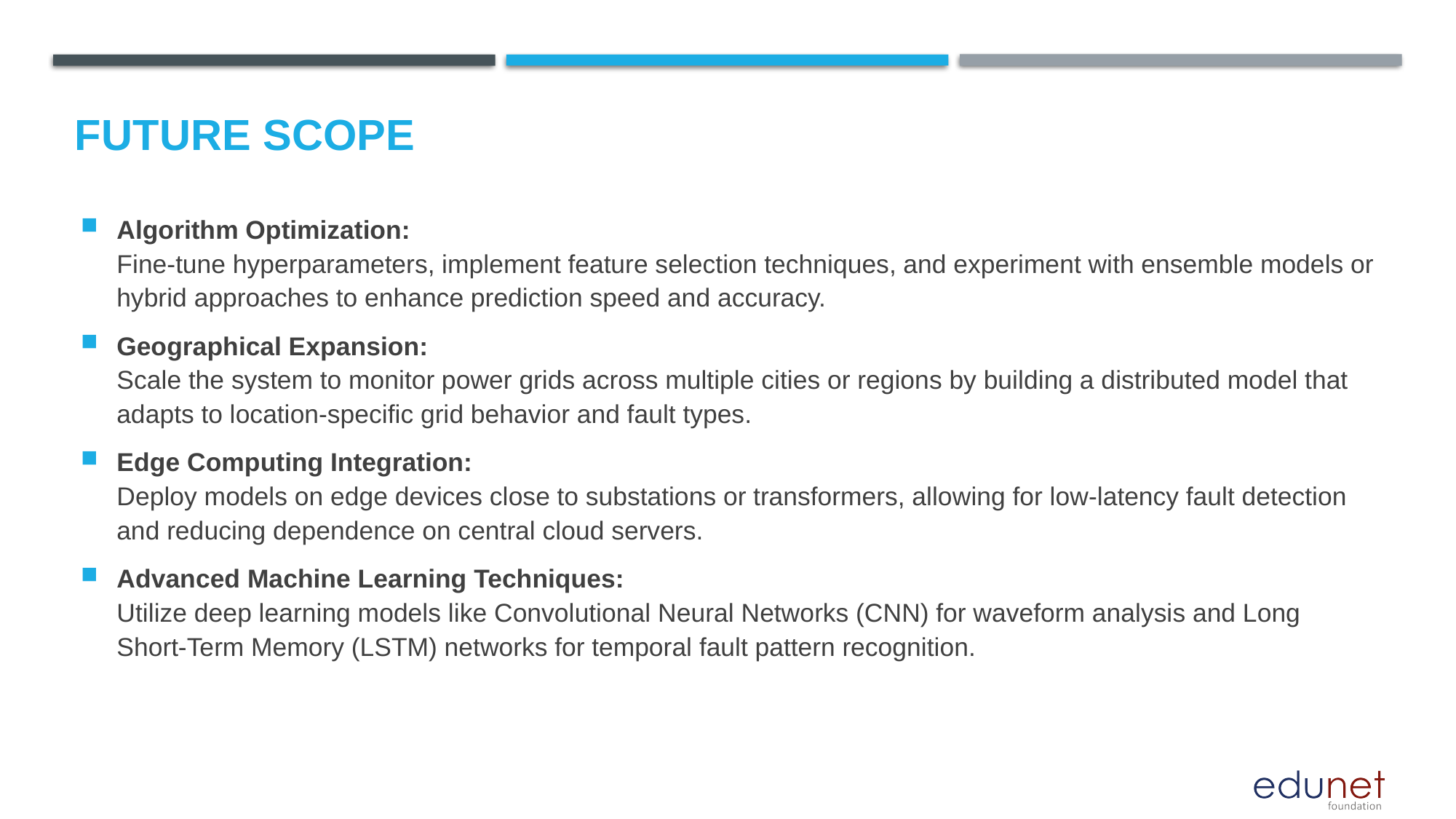

Future scope

Algorithm Optimization:
Fine-tune hyperparameters, implement feature selection techniques, and experiment with ensemble models or hybrid approaches to enhance prediction speed and accuracy.
Geographical Expansion:
Scale the system to monitor power grids across multiple cities or regions by building a distributed model that adapts to location-specific grid behavior and fault types.
Edge Computing Integration:
Deploy models on edge devices close to substations or transformers, allowing for low-latency fault detection and reducing dependence on central cloud servers.
Advanced Machine Learning Techniques:
Utilize deep learning models like Convolutional Neural Networks (CNN) for waveform analysis and Long Short-Term Memory (LSTM) networks for temporal fault pattern recognition.